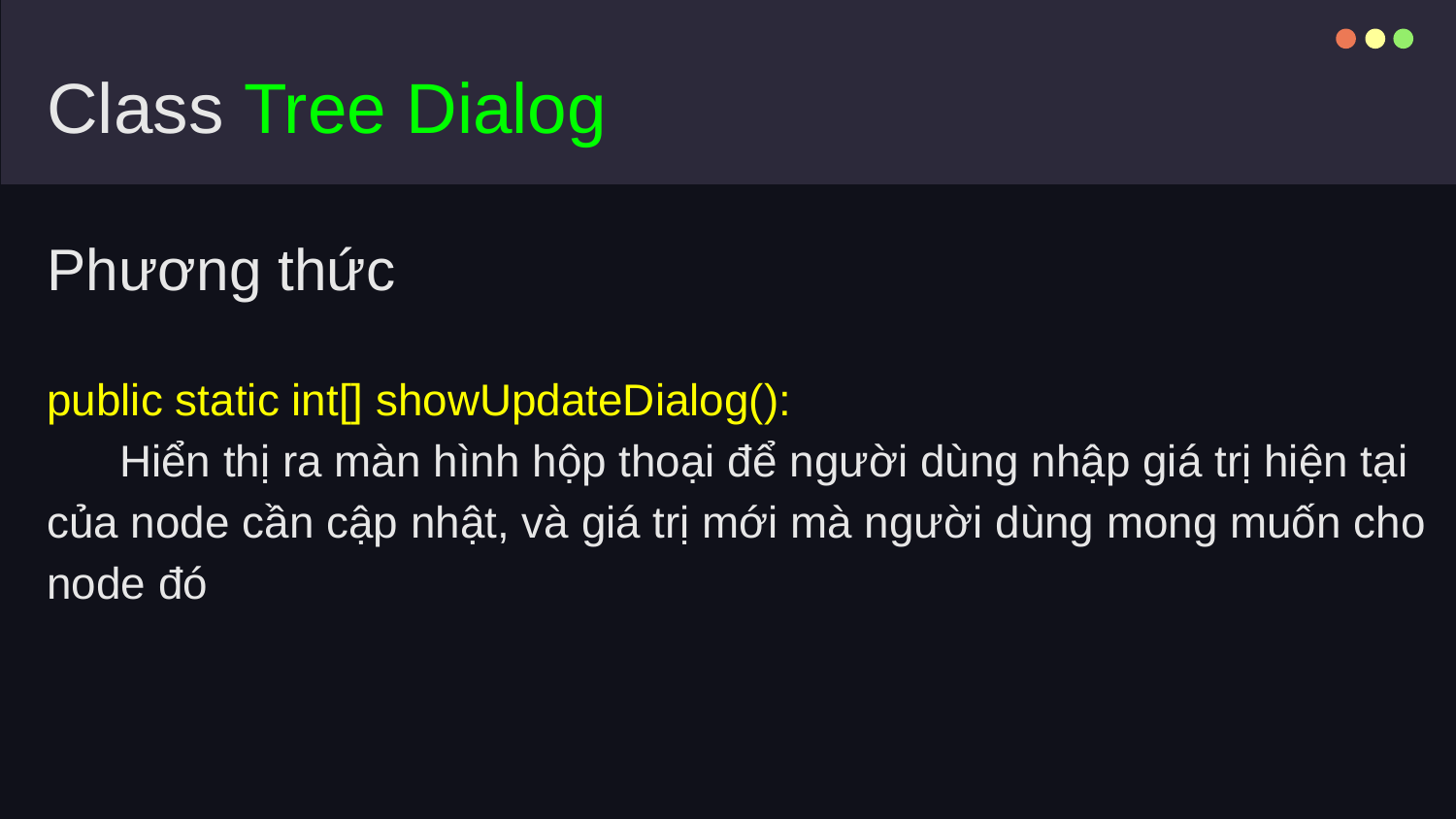

# Class Tree Dialog

Phương thức

public static int[] showUpdateDialog():
Hiển thị ra màn hình hộp thoại để người dùng nhập giá trị hiện tại của node cần cập nhật, và giá trị mới mà người dùng mong muốn cho node đó